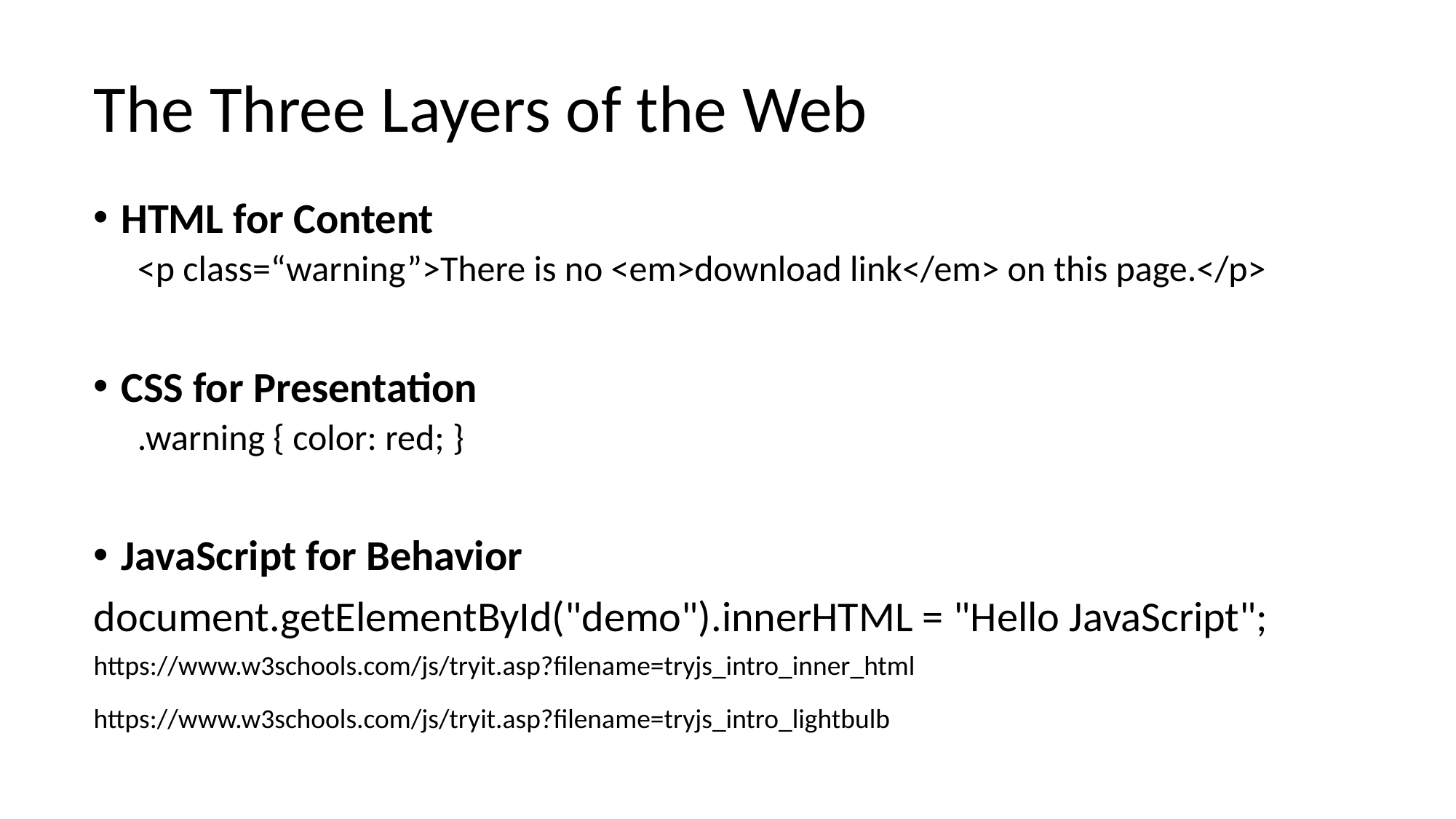

# The Three Layers of the Web
HTML for Content
<p class=“warning”>There is no <em>download link</em> on this page.</p>

CSS for Presentation
.warning { color: red; }

JavaScript for Behavior
document.getElementById("demo").innerHTML = "Hello JavaScript";
https://www.w3schools.com/js/tryit.asp?filename=tryjs_intro_inner_html
https://www.w3schools.com/js/tryit.asp?filename=tryjs_intro_lightbulb